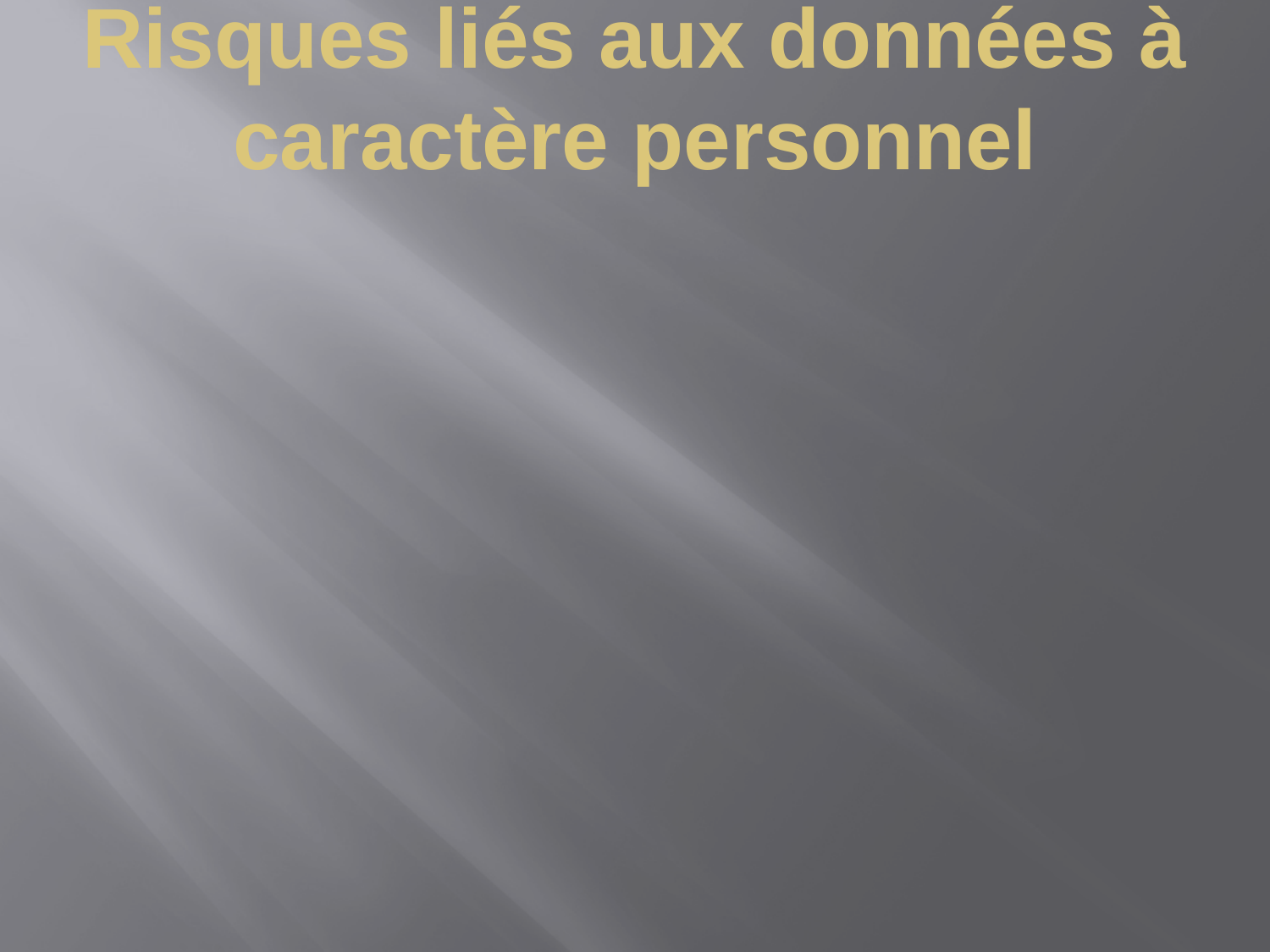

# Risques liés aux données à caractère personnel